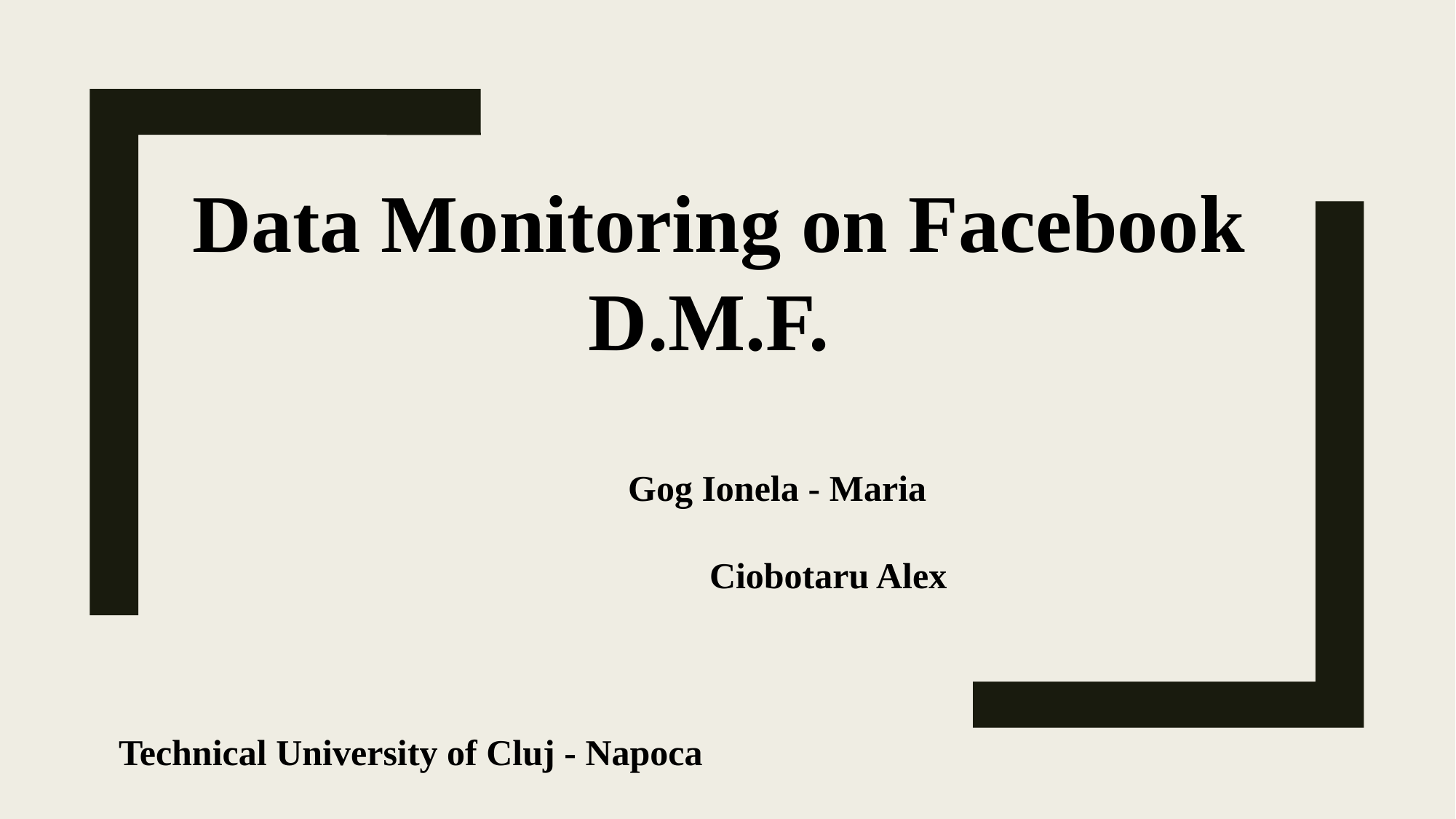

Data Monitoring on Facebook
D.M.F.
														  Gog Ionela - Maria
													Ciobotaru Alex

										Technical University of Cluj - Napoca